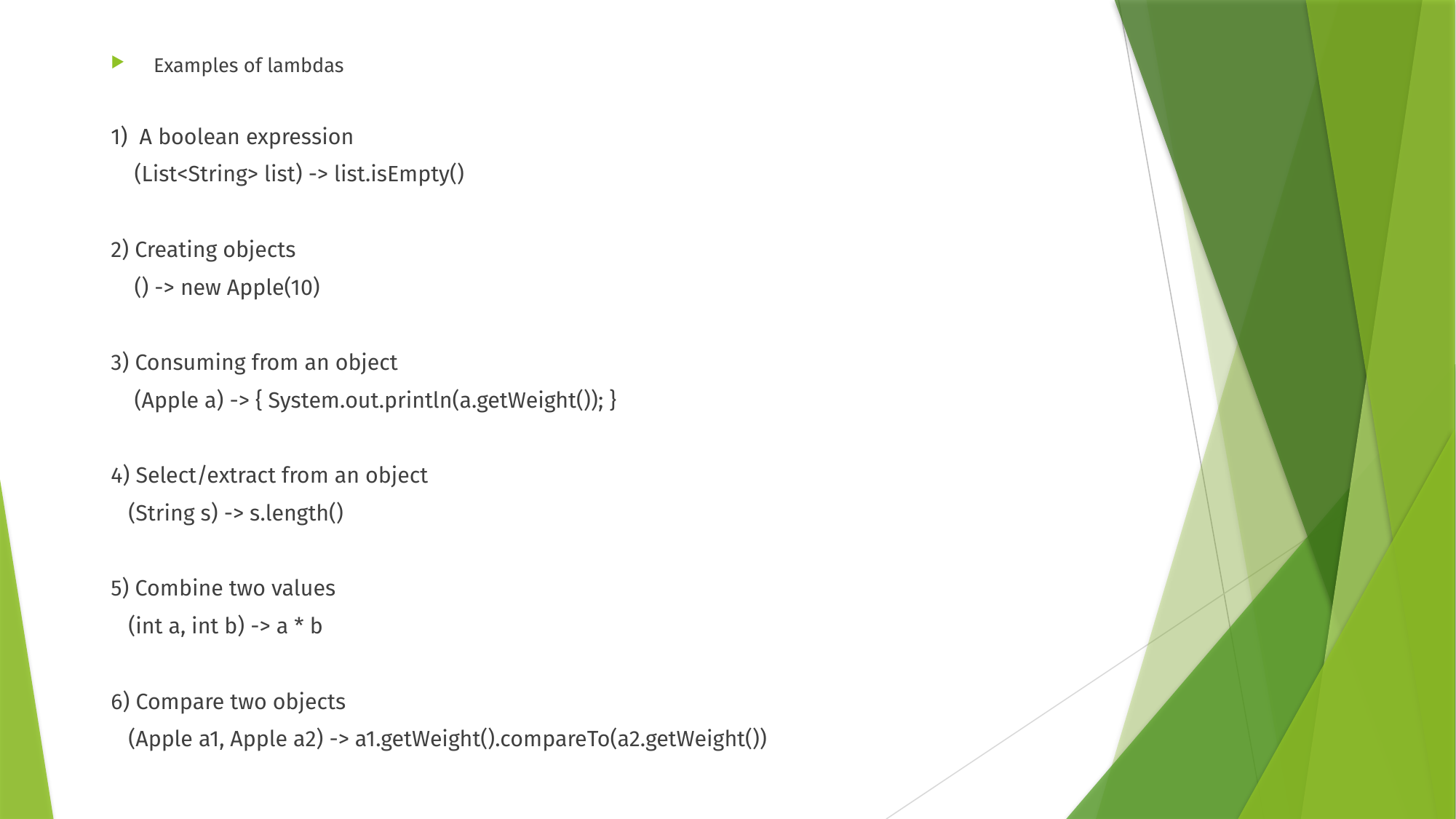

Examples of lambdas

1)  A boolean expression
    (List<String> list) -> list.isEmpty()

2) Creating objects
    () -> new Apple(10)

3) Consuming from an object
    (Apple a) -> { System.out.println(a.getWeight()); }

4) Select/extract from an object
   (String s) -> s.length()

5) Combine two values
   (int a, int b) -> a * b

6) Compare two objects
   (Apple a1, Apple a2) -> a1.getWeight().compareTo(a2.getWeight())